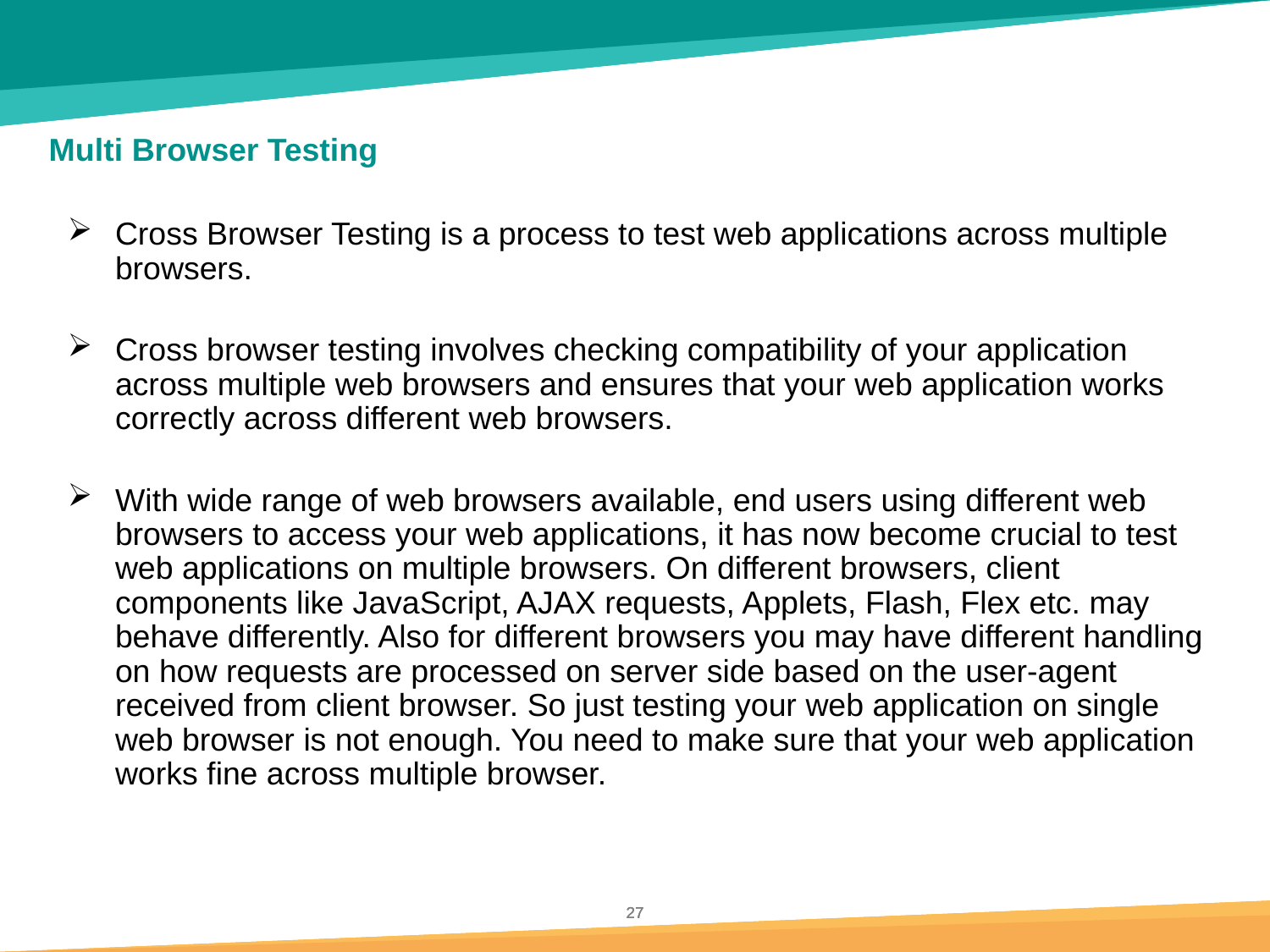

# Multi Browser Testing
Cross Browser Testing is a process to test web applications across multiple browsers.

Cross browser testing involves checking compatibility of your application across multiple web browsers and ensures that your web application works correctly across different web browsers.

With wide range of web browsers available, end users using different web browsers to access your web applications, it has now become crucial to test web applications on multiple browsers. On different browsers, client components like JavaScript, AJAX requests, Applets, Flash, Flex etc. may behave differently. Also for different browsers you may have different handling on how requests are processed on server side based on the user-agent received from client browser. So just testing your web application on single web browser is not enough. You need to make sure that your web application works fine across multiple browser.